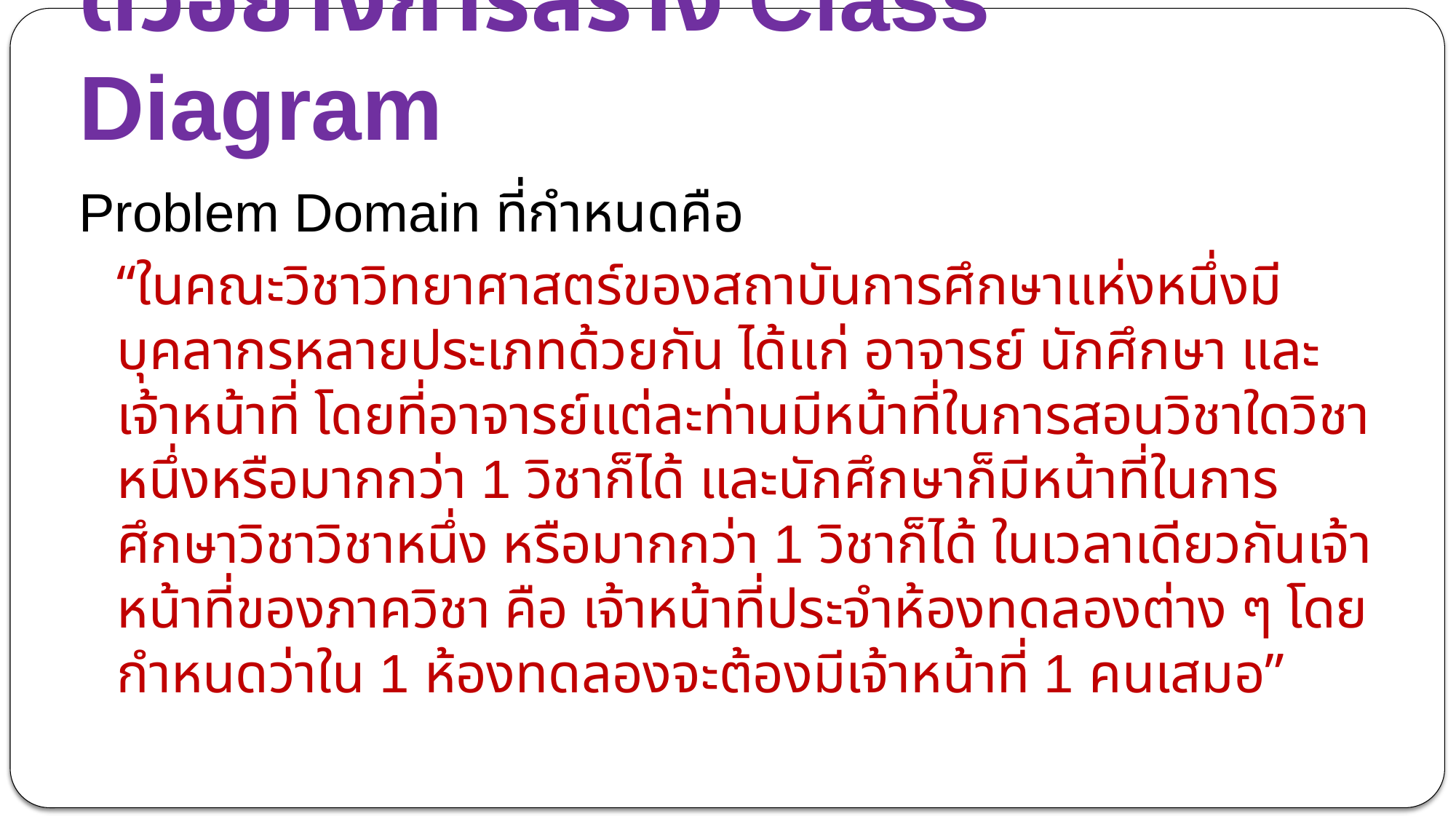

# ตัวอย่างการสร้าง Class Diagram
Problem Domain ที่กำหนดคือ
		“ในคณะวิชาวิทยาศาสตร์ของสถาบันการศึกษาแห่งหนึ่งมีบุคลากรหลายประเภทด้วยกัน ได้แก่ อาจารย์ นักศึกษา และเจ้าหน้าที่ โดยที่อาจารย์แต่ละท่านมีหน้าที่ในการสอนวิชาใดวิชาหนึ่งหรือมากกว่า 1 วิชาก็ได้ และนักศึกษาก็มีหน้าที่ในการศึกษาวิชาวิชาหนึ่ง หรือมากกว่า 1 วิชาก็ได้ ในเวลาเดียวกันเจ้าหน้าที่ของภาควิชา คือ เจ้าหน้าที่ประจำห้องทดลองต่าง ๆ โดยกำหนดว่าใน 1 ห้องทดลองจะต้องมีเจ้าหน้าที่ 1 คนเสมอ”